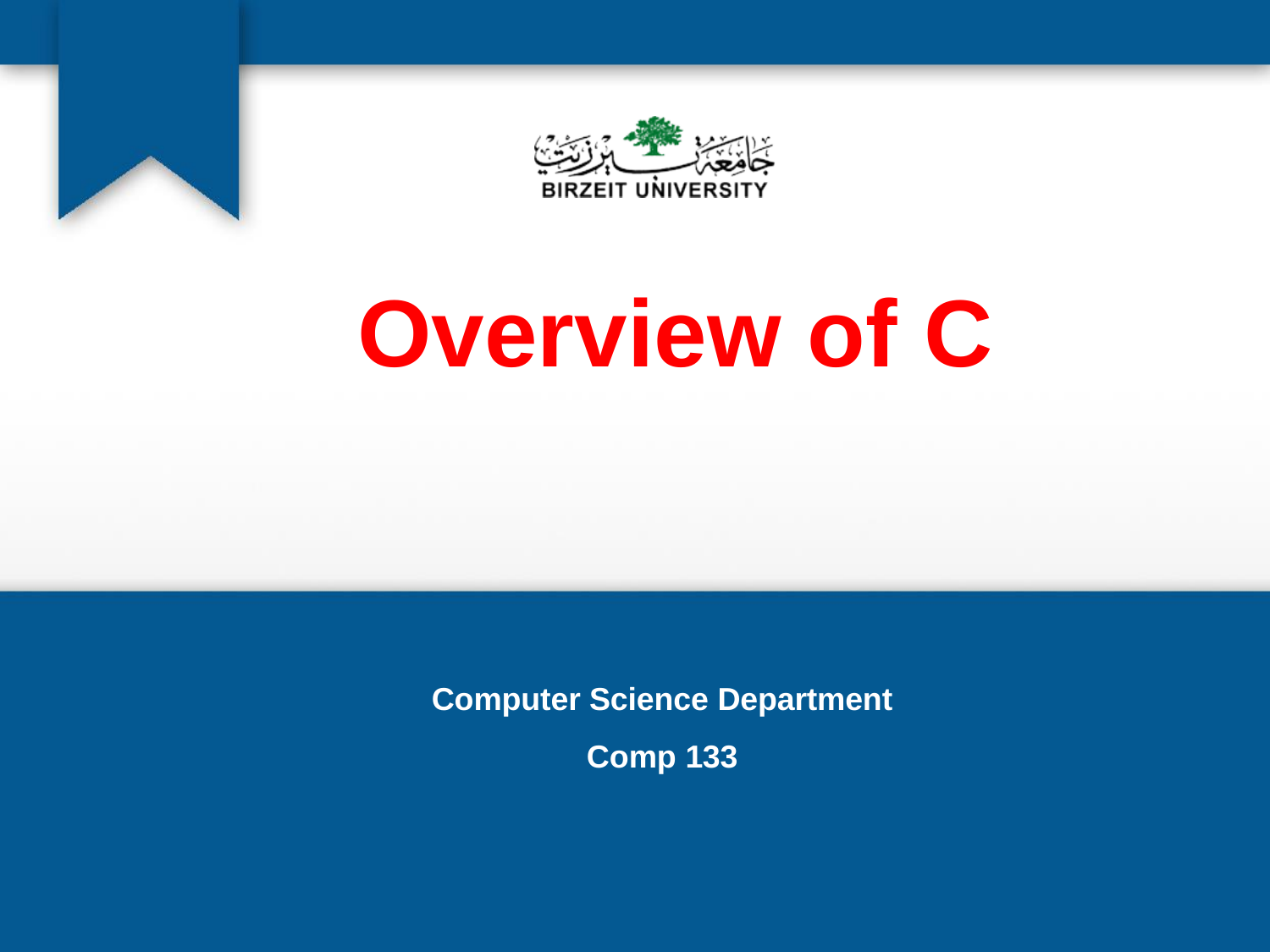

# Overview of C
Computer Science Department
Comp 133